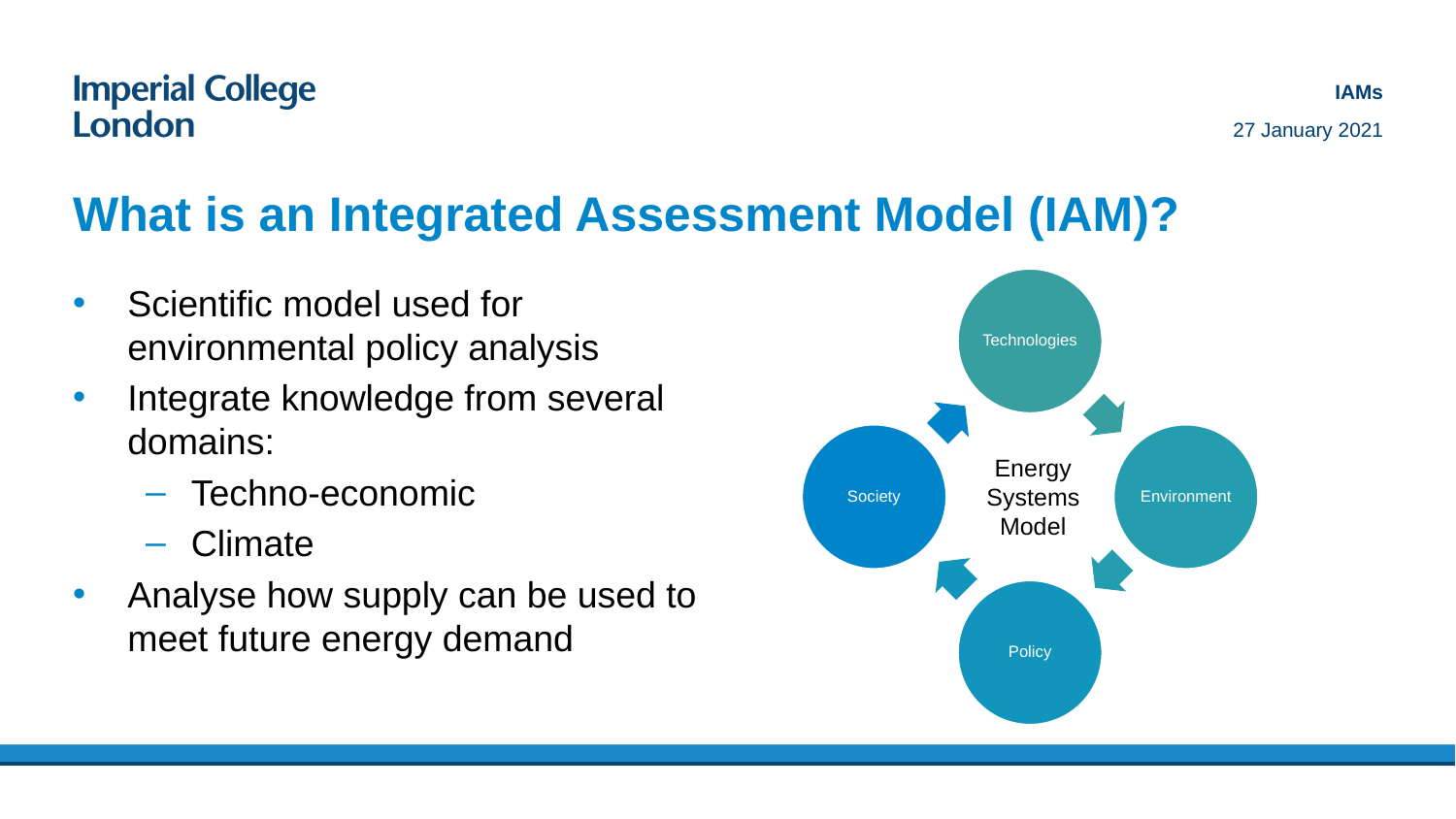

IAMs
27 January 2021
# What is an Integrated Assessment Model (IAM)?
Technologies

Environment

Policy

Society

Scientific model used for environmental policy analysis
Integrate knowledge from several domains:
Techno-economic
Climate
Analyse how supply can be used to meet future energy demand
Energy Systems Model